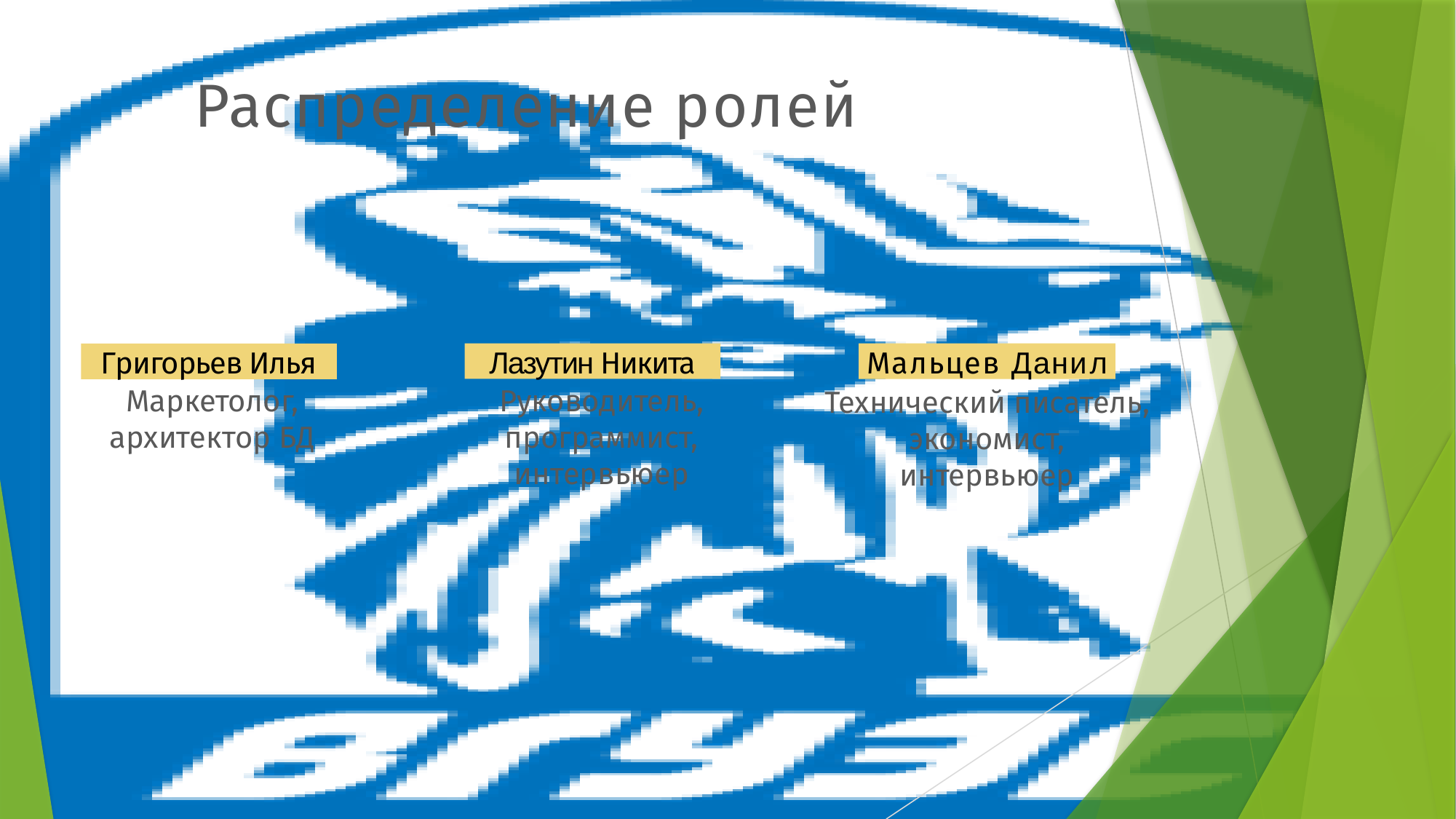

Распределение ролей
Лазутин Никита
Мальцев Данил
Григорьев Илья
Маркетолог,
архитектор БД
Руководитель, программист,
интервьюер
Технический писатель,
экономист,
интервьюер